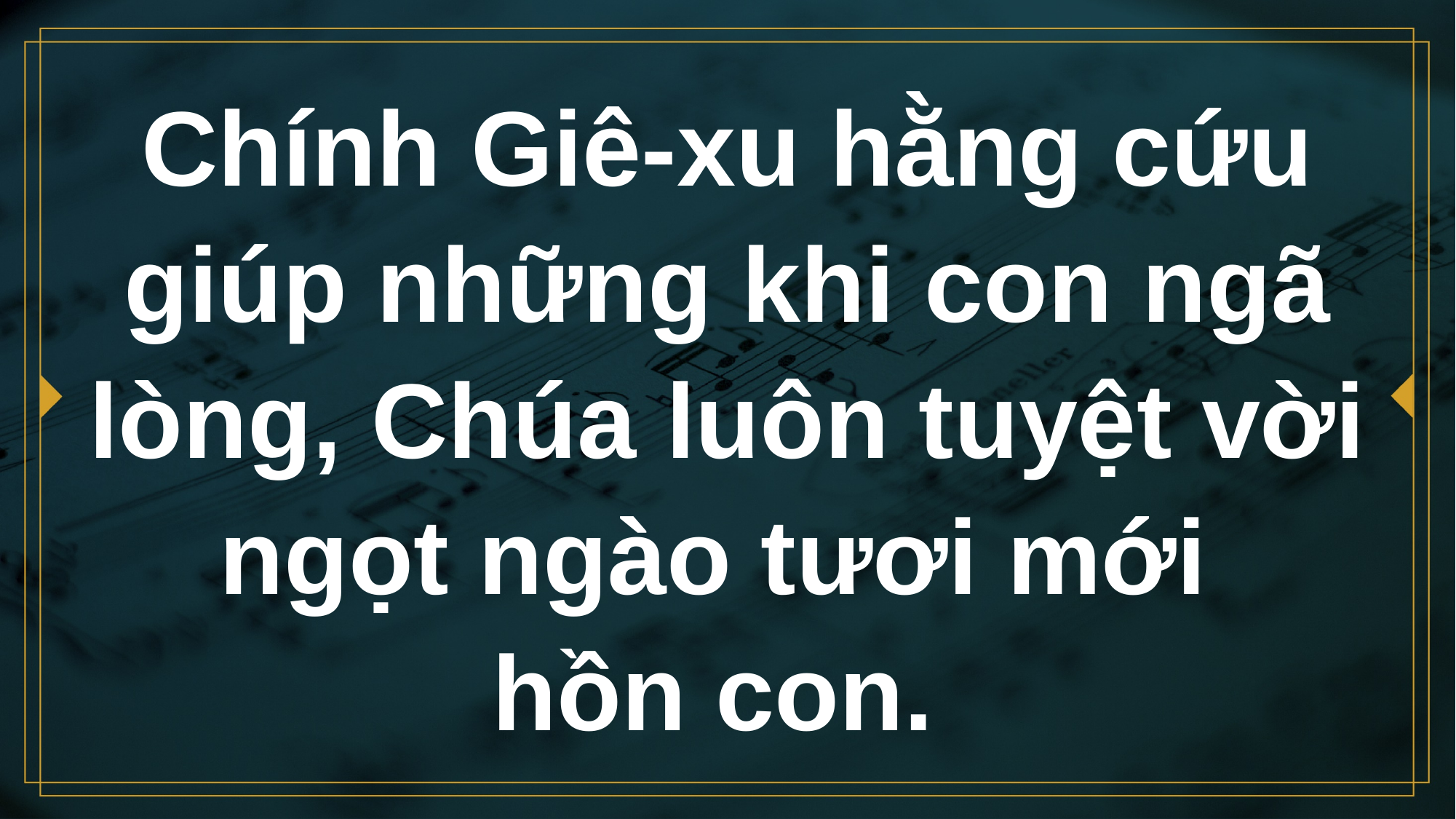

# Chính Giê-xu hằng cứu giúp những khi con ngã lòng, Chúa luôn tuyệt vời ngọt ngào tươi mới hồn con.